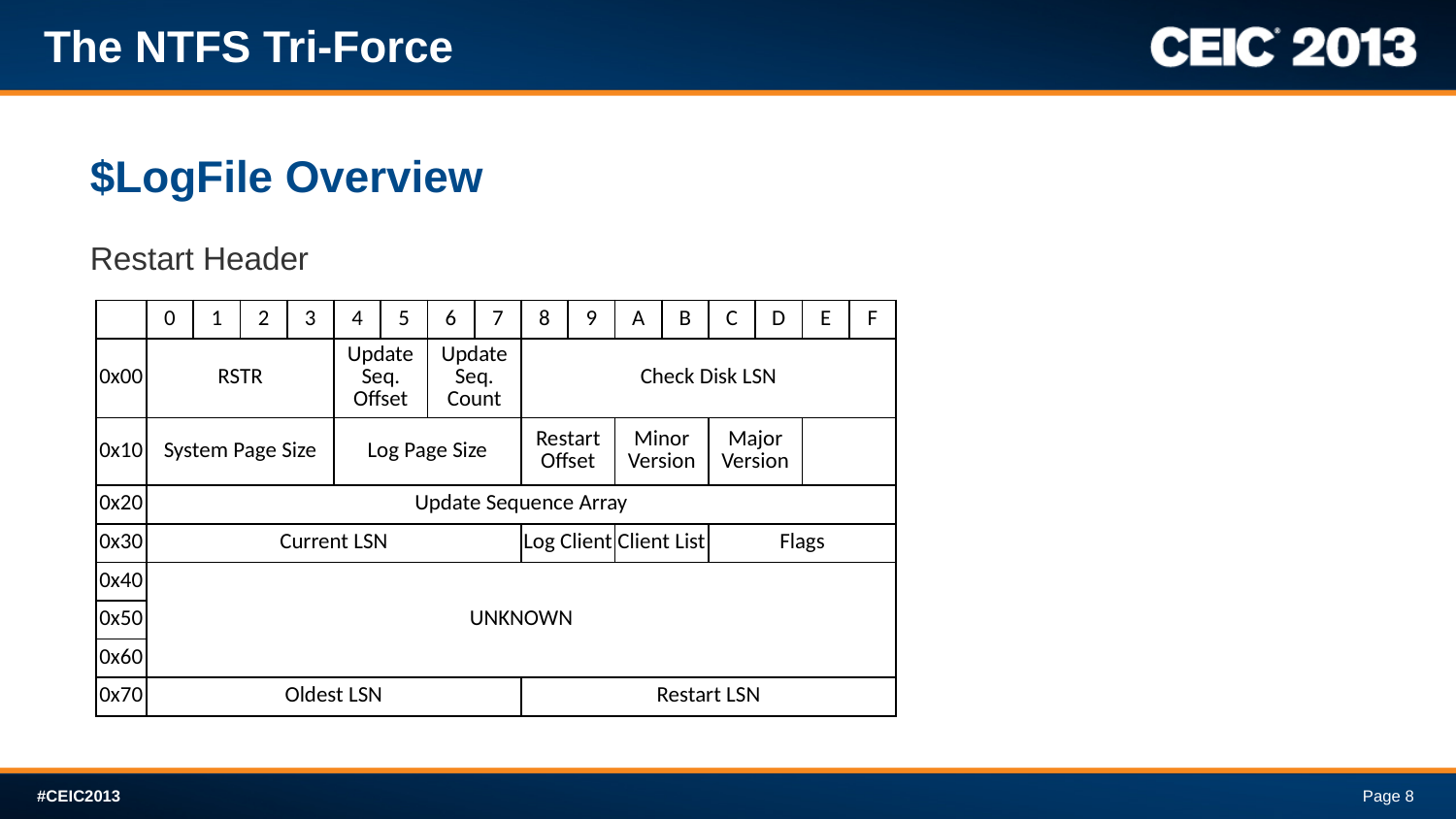

The NTFS Tri-Force
# $LogFile Overview
Restart Header
|  | 0 | 1 | 2 | 3 | 4 | 5 | 6 | 7 | 8 | 9 | A | B | C | D | E | F |
| --- | --- | --- | --- | --- | --- | --- | --- | --- | --- | --- | --- | --- | --- | --- | --- | --- |
| 0x00 | RSTR |  |  |  | Update Seq. Offset |  | Update Seq. Count |  | Check Disk LSN |  |  |  |  |  |  |  |
| 0x10 | System Page Size |  |  |  | Log Page Size |  |  |  | Restart Offset |  | Minor Version |  | Major Version |  |  |  |
| 0x20 | Update Sequence Array |  |  |  |  |  |  |  |  |  |  |  |  |  |  |  |
| 0x30 | Current LSN |  |  |  |  |  |  |  | Log Client |  | Client List |  | Flags |  |  |  |
| 0x40 | UNKNOWN |  |  |  |  |  |  |  |  |  |  |  |  |  |  |  |
| 0x50 |  |  |  |  |  |  |  |  |  |  |  |  |  |  |  |  |
| 0x60 |  |  |  |  |  |  |  |  |  |  |  |  |  |  |  |  |
| 0x70 | Oldest LSN |  |  |  |  |  |  |  | Restart LSN |  |  |  |  |  |  |  |
Page 8